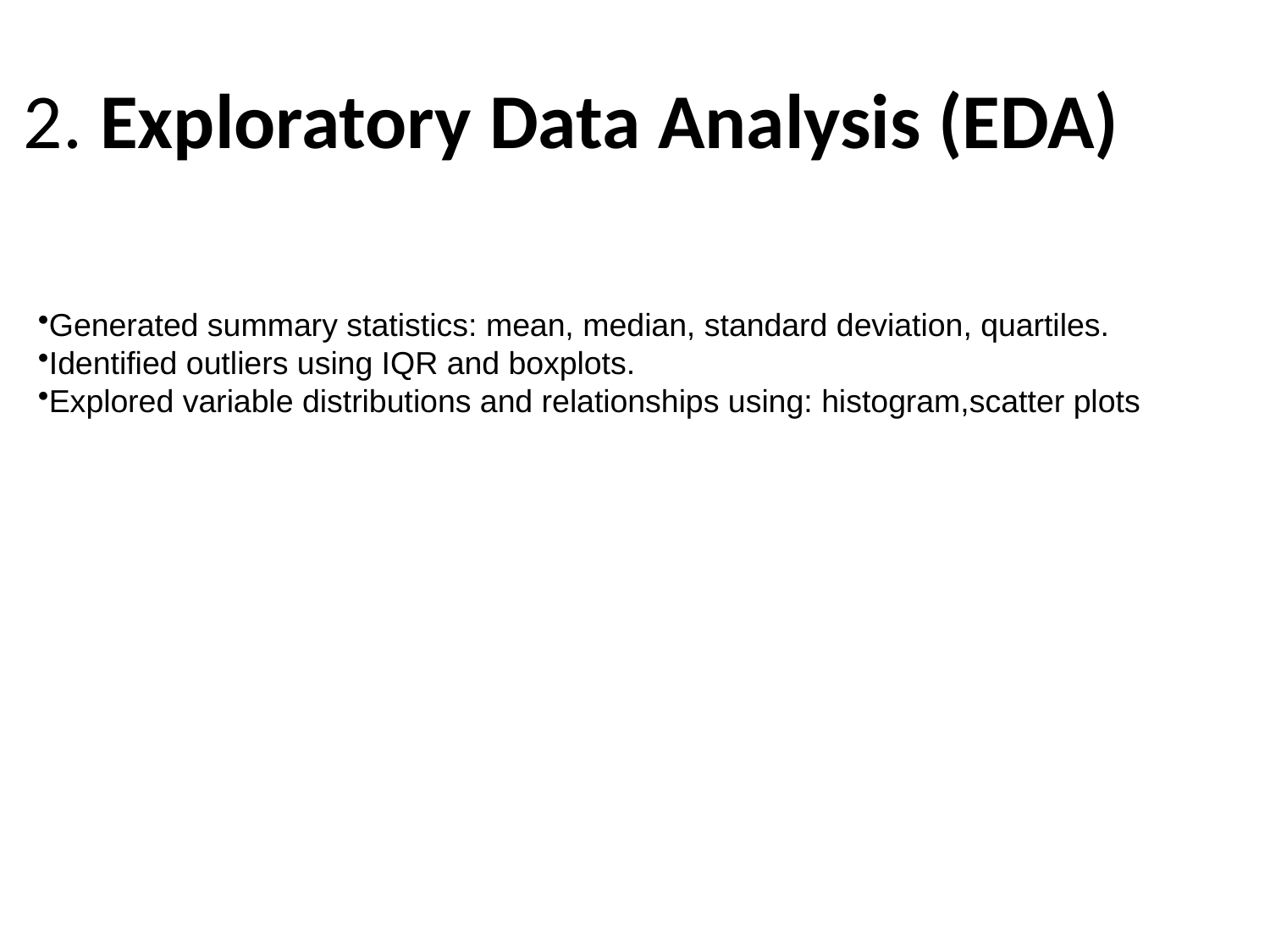

2. Exploratory Data Analysis (EDA)
Generated summary statistics: mean, median, standard deviation, quartiles.
Identified outliers using IQR and boxplots.
Explored variable distributions and relationships using: histogram,scatter plots